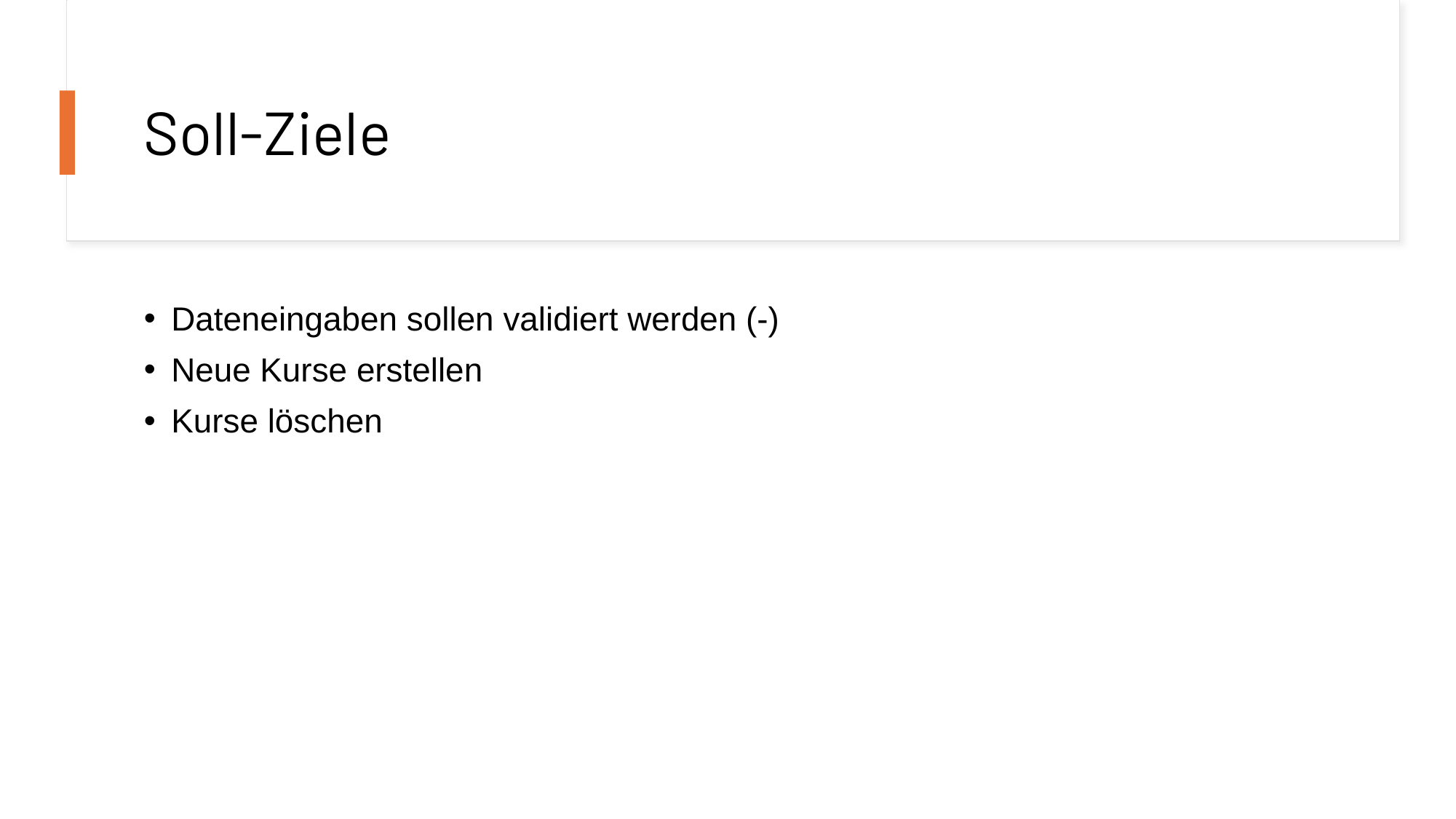

# Soll-Ziele

Dateneingaben sollen validiert werden (-)
Neue Kurse erstellen
Kurse löschen
7